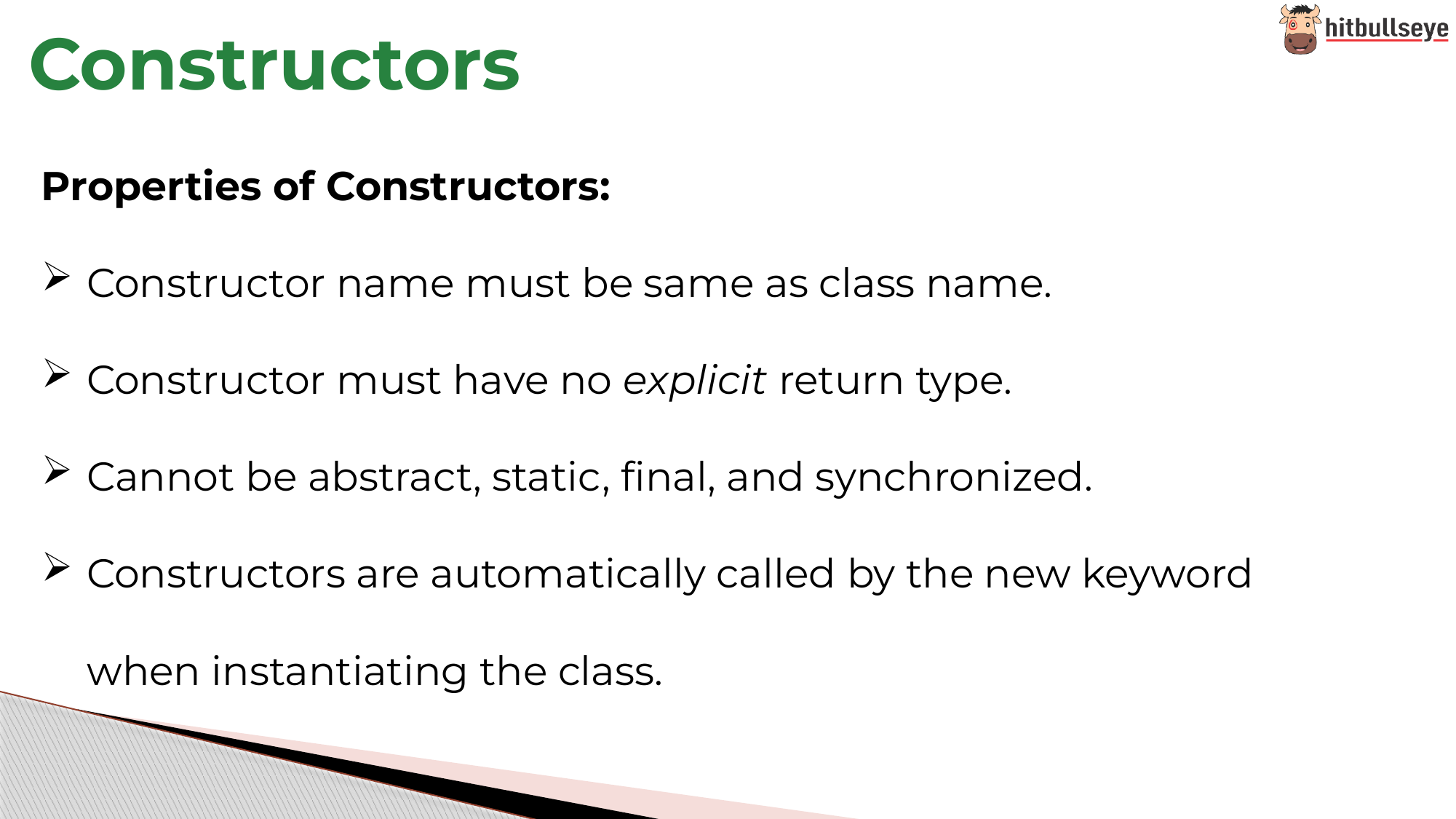

Constructors
Properties of Constructors:
Constructor name must be same as class name.
Constructor must have no explicit return type.
Cannot be abstract, static, final, and synchronized.
Constructors are automatically called by the new keyword when instantiating the class.